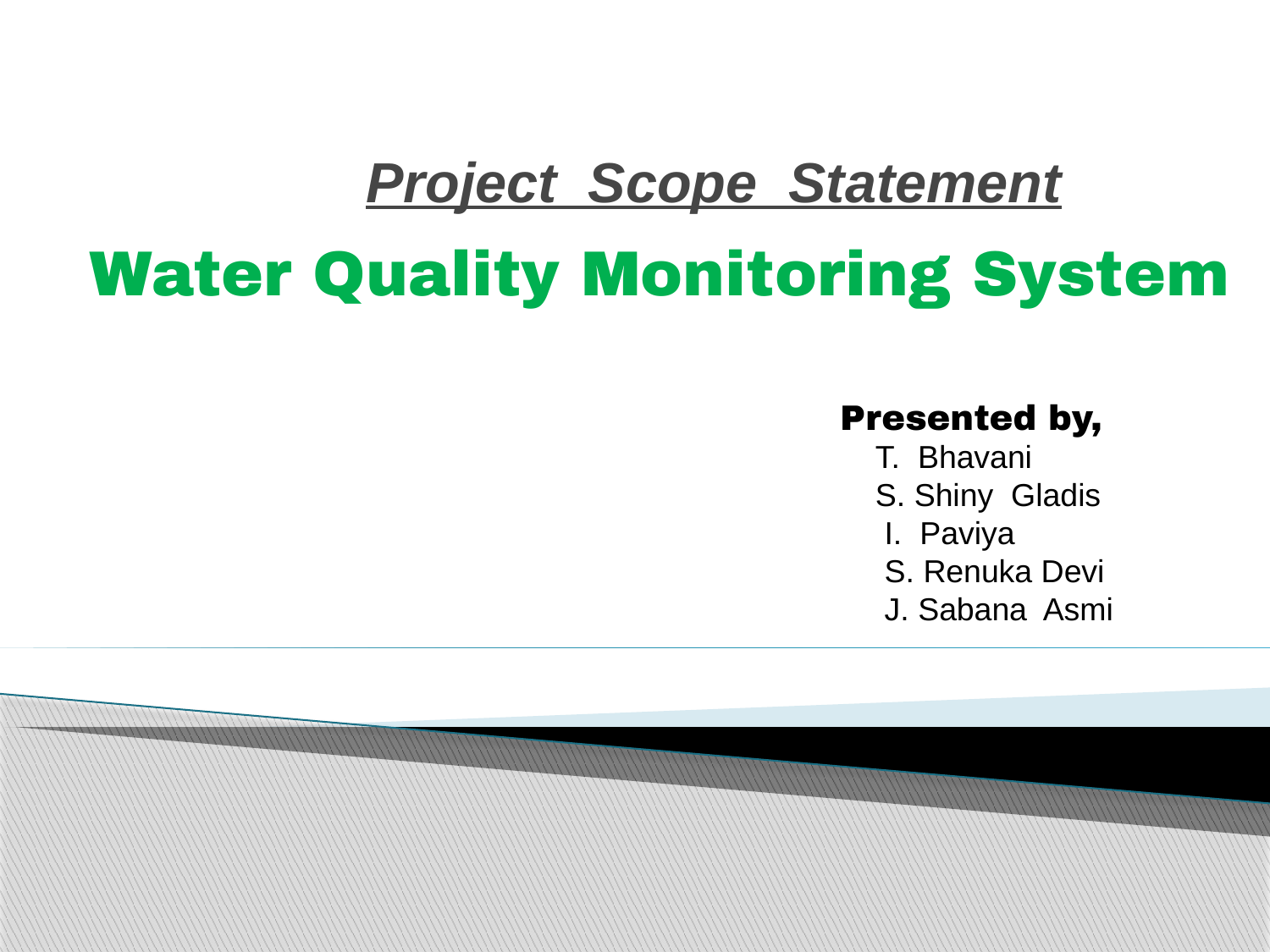

# Project  Scope  Statement
Water Quality Monitoring System
Presented by,
    T.  Bhavani
    S. Shiny  Gladis
     I.  Paviya
     S. Renuka Devi
     J. Sabana  Asmi